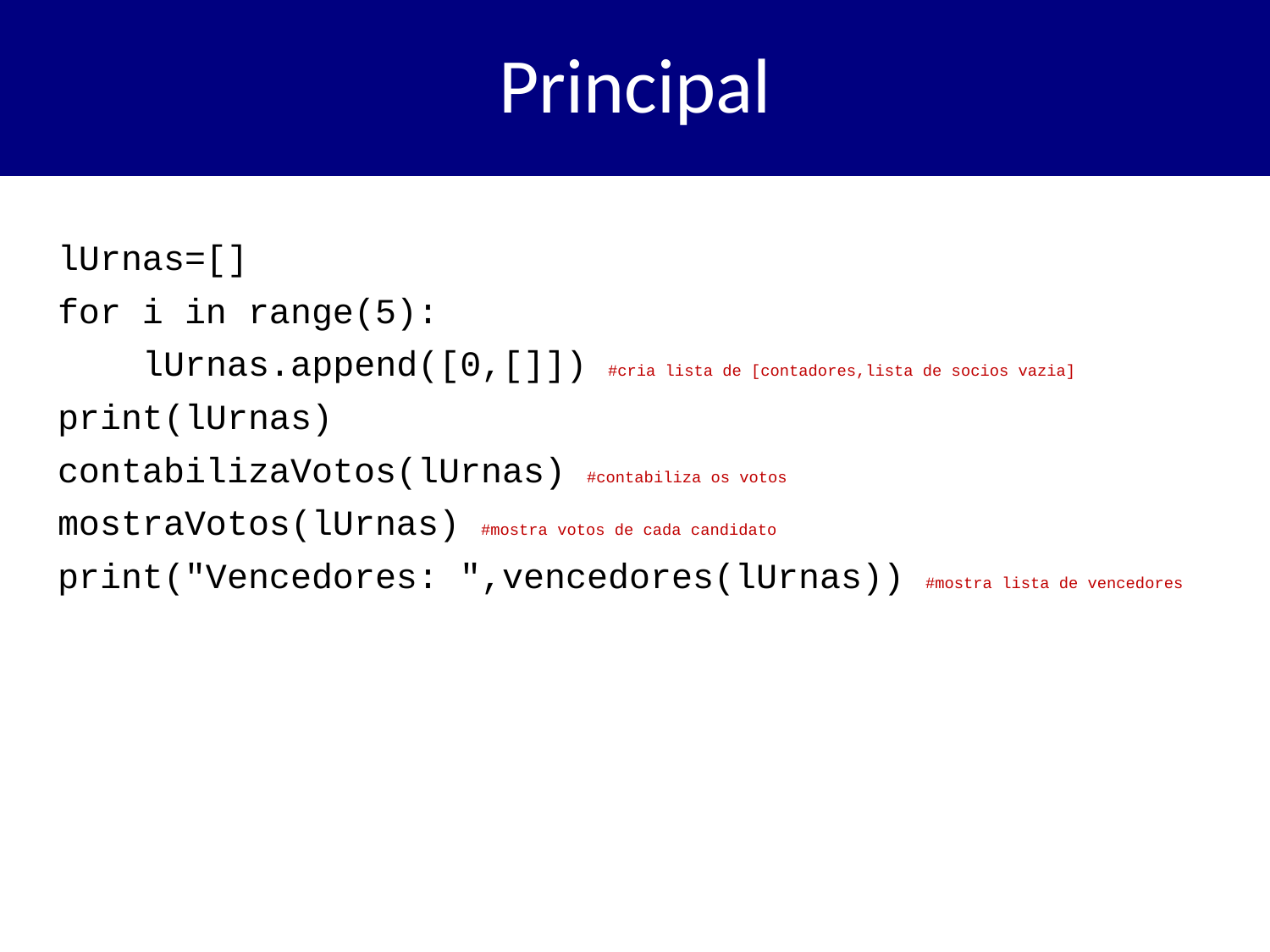

# Principal

lUrnas=[]
for i in range(5):
    lUrnas.append([0,[]]) #cria lista de [contadores,lista de socios vazia]
print(lUrnas)
contabilizaVotos(lUrnas) #contabiliza os votos
mostraVotos(lUrnas) #mostra votos de cada candidato
print("Vencedores: ",vencedores(lUrnas)) #mostra lista de vencedores